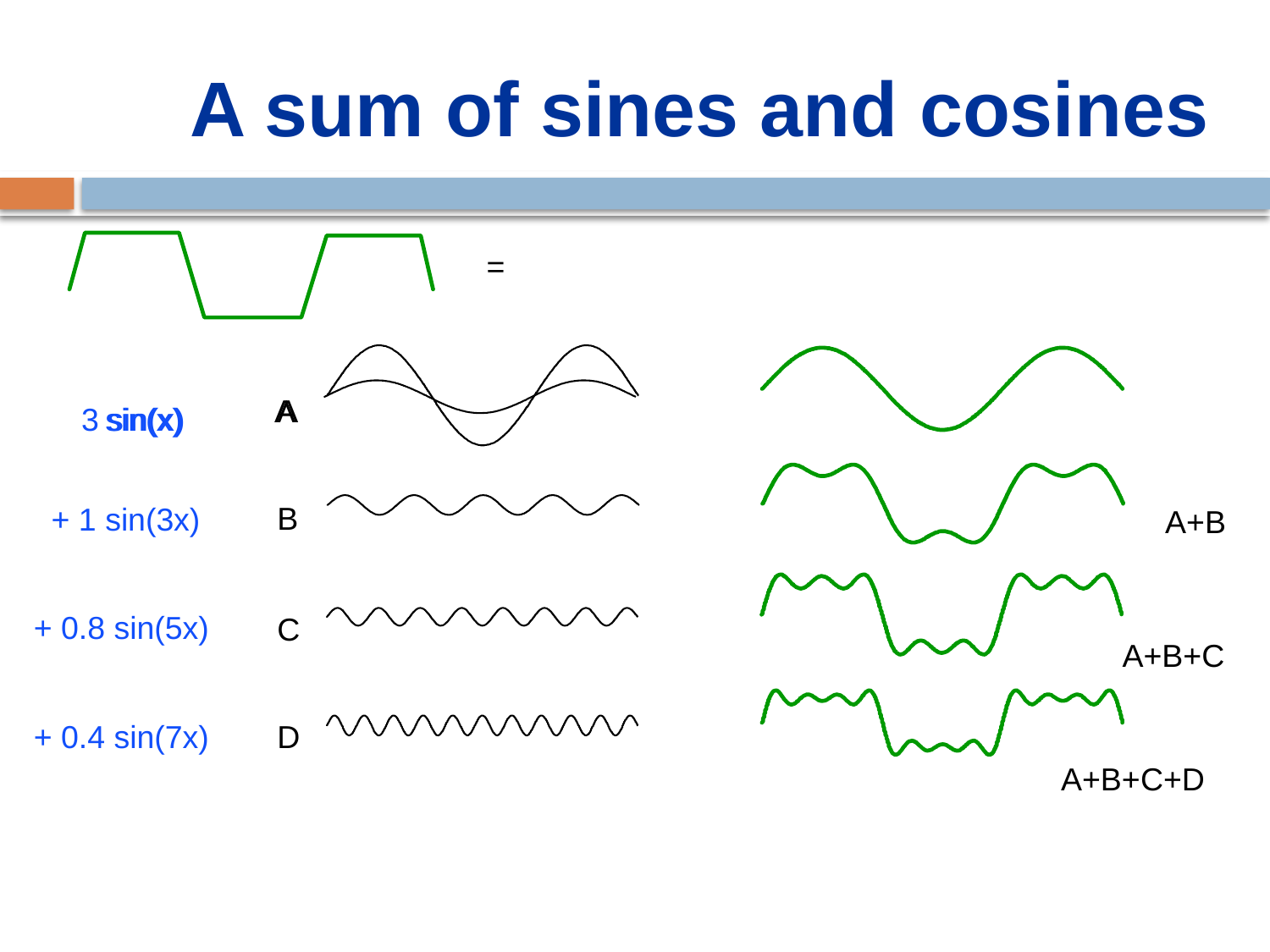

A sum of sines and cosines

=

A
3 sin(x)

A
   sin(x)

B
+ 1 sin(3x)

A+B

+ 0.8 sin(5x)
C

A+B+C

+ 0.4 sin(7x)
D

A+B+C+D